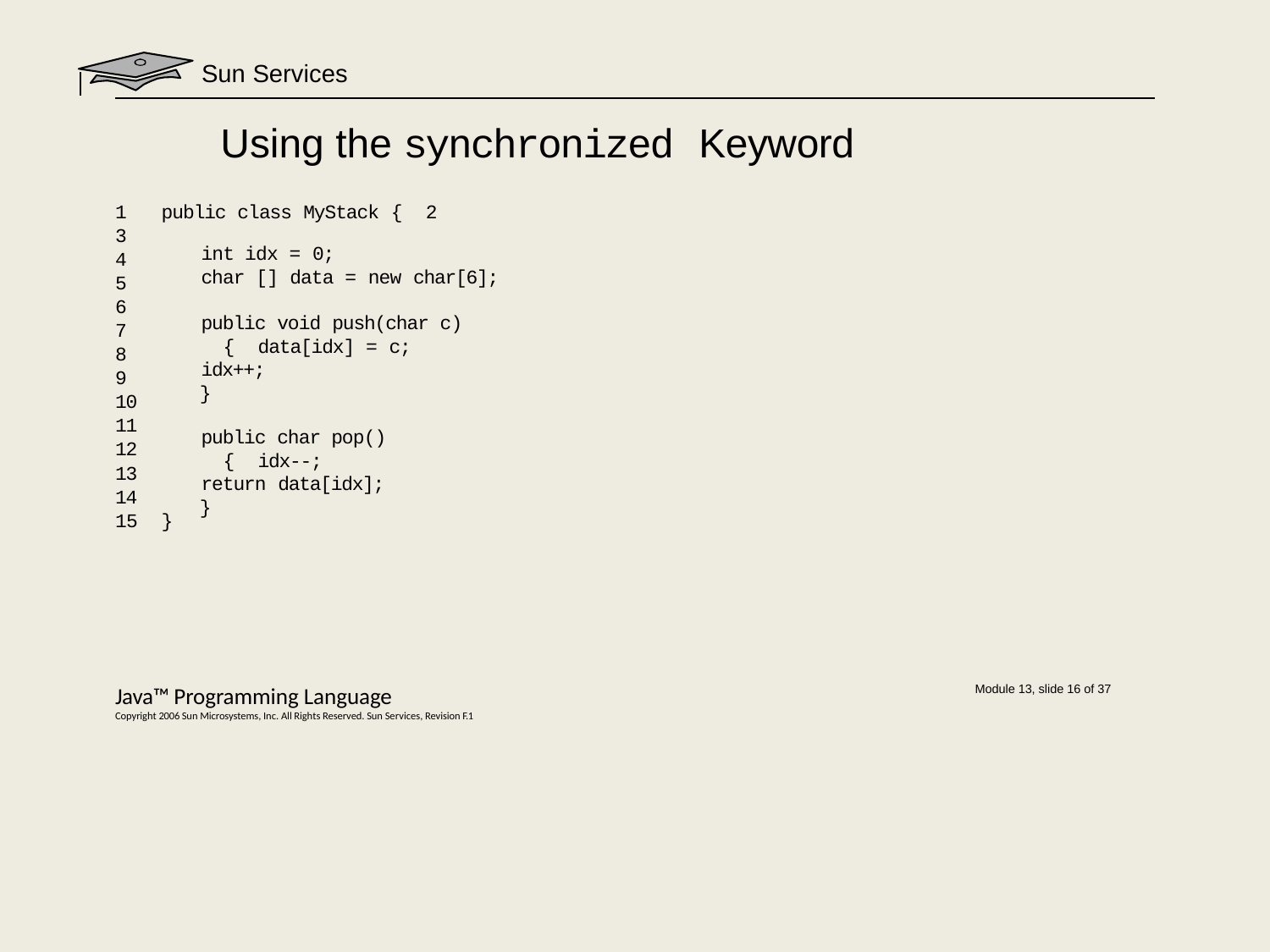

# Sun Services

Using the synchronized Keyword
1	public class MyStack {  2
3
4
5
6
7
8
9
10
11
12
13
14
15	}
int idx = 0;
char [] data = new char[6];
public void push(char c) {  data[idx] = c;
idx++;
}
public char pop() {  idx--;
return data[idx];
}
Java™ Programming Language
Copyright 2006 Sun Microsystems, Inc. All Rights Reserved. Sun Services, Revision F.1
Module 13, slide 16 of 37